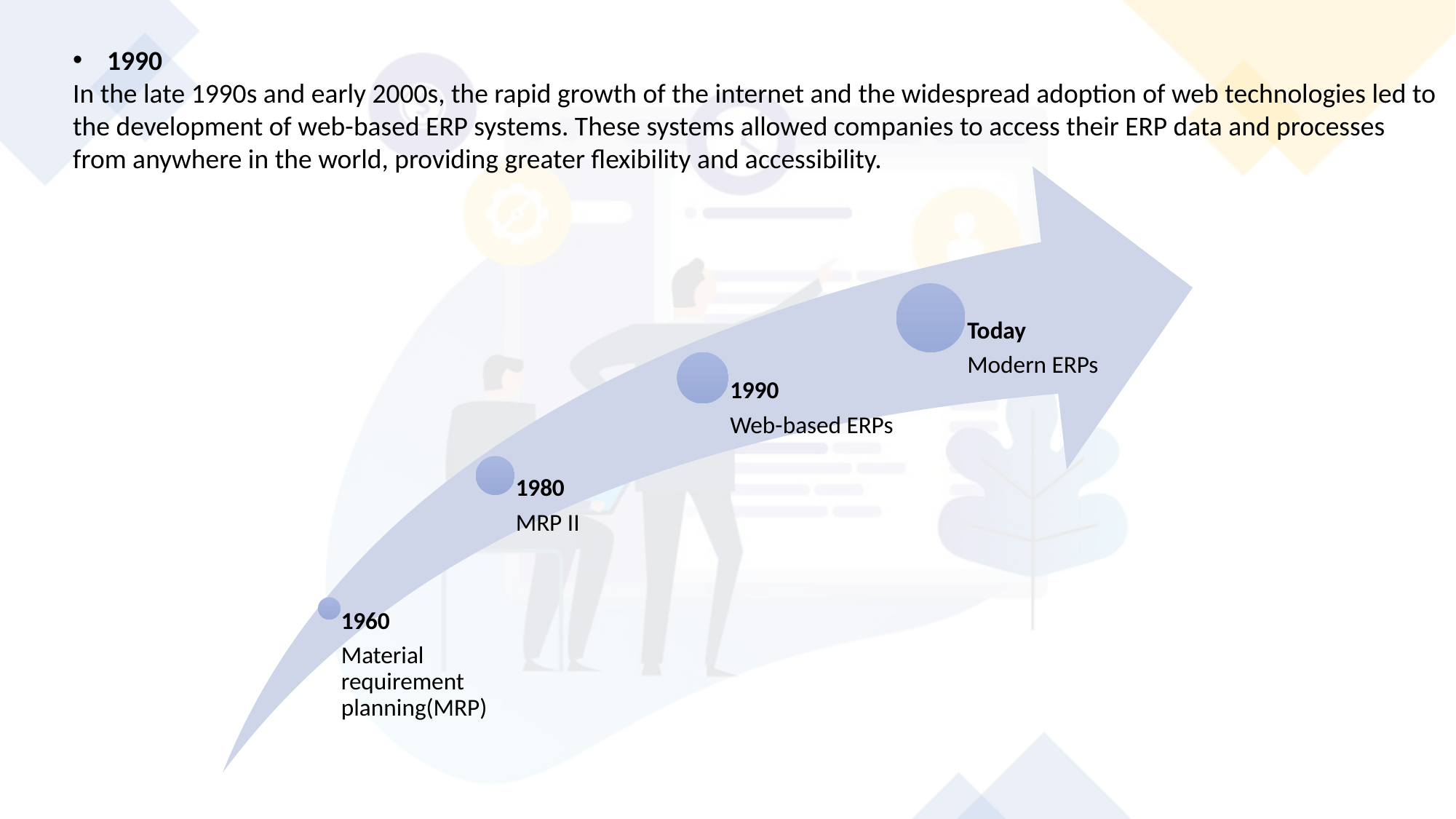

1980
In the 80’s  (MRP II) systems appeared. These more sophisticated solutions supported manufacturing processes beyond inventory and raw materials procurement. MRP II systems allowed the various departments involved in manufacturing to coordinate, and they had more advanced production scheduling capabilities.

1990
In the late 1990s and early 2000s, the rapid growth of the internet and the widespread adoption of web technologies led to the development of web-based ERP systems. These systems allowed companies to access their ERP data and processes from anywhere in the world, providing greater flexibility and accessibility.
1960
Material requirement planning(MRP)
1980
MRP II
1990
Web-based ERPs
Today
Modern ERPs